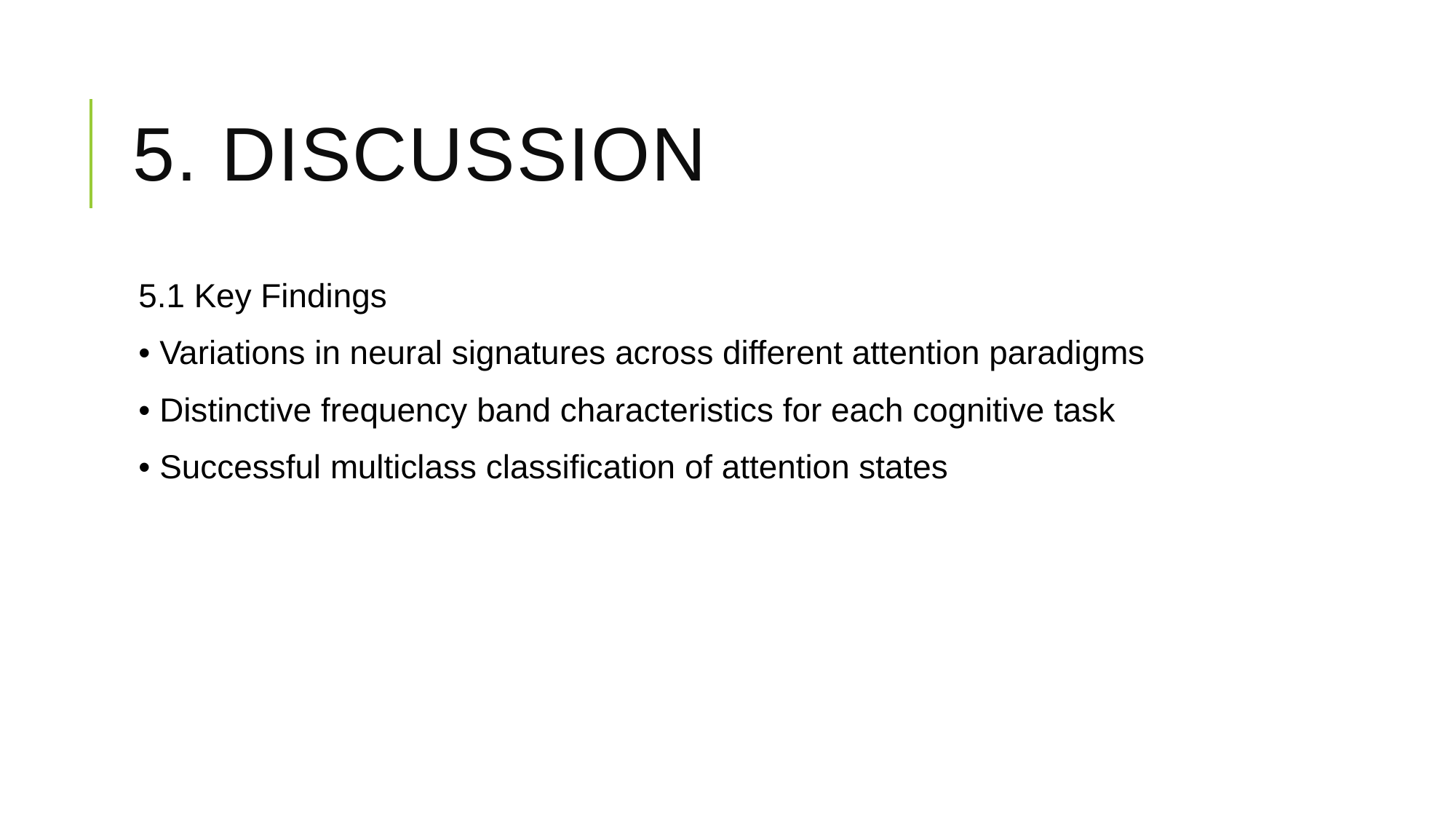

# 5. Discussion
5.1 Key Findings
• Variations in neural signatures across different attention paradigms
• Distinctive frequency band characteristics for each cognitive task
• Successful multiclass classification of attention states